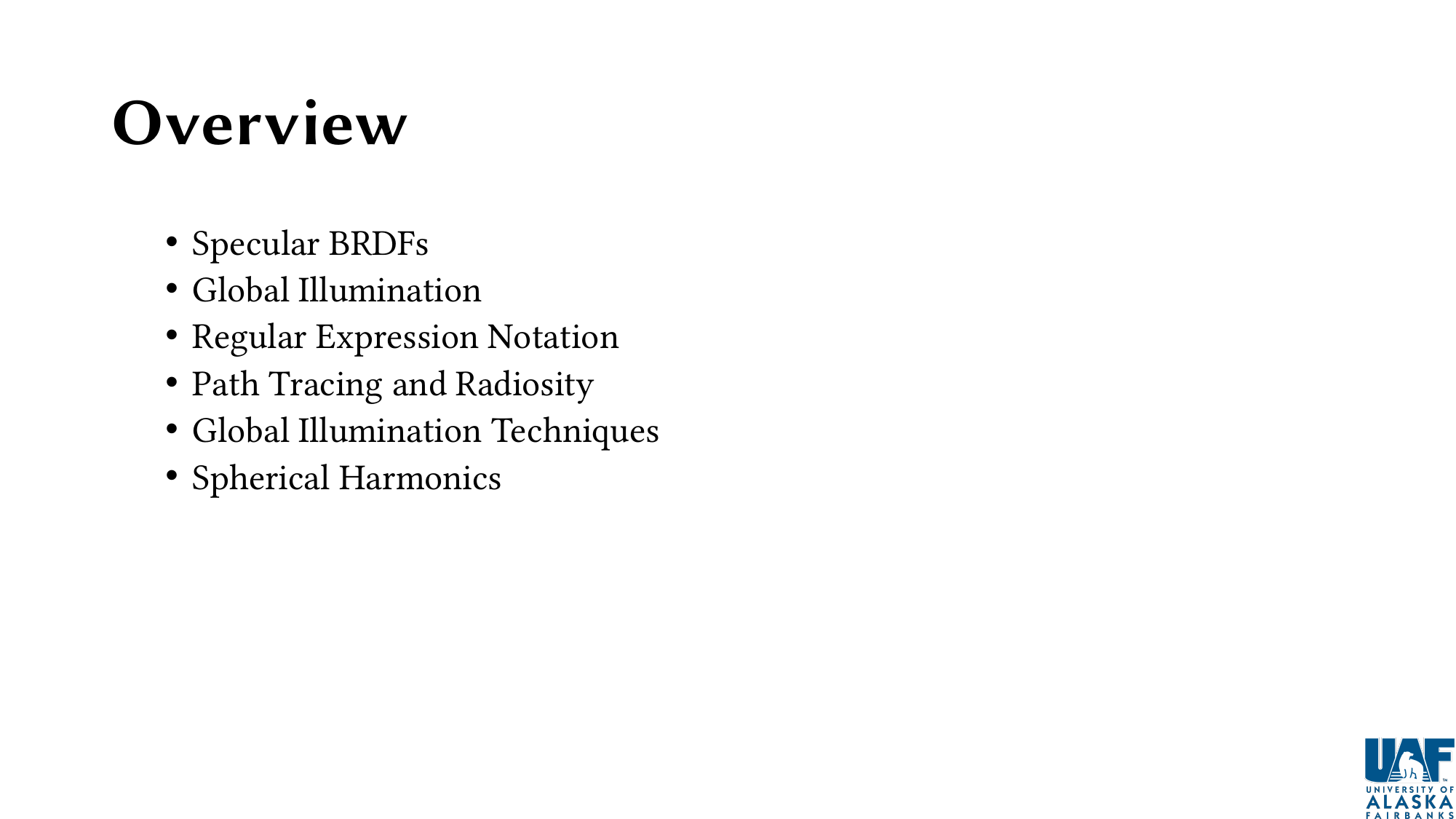

# Overview
Specular BRDFs
Global Illumination
Regular Expression Notation
Path Tracing and Radiosity
Global Illumination Techniques
Spherical Harmonics